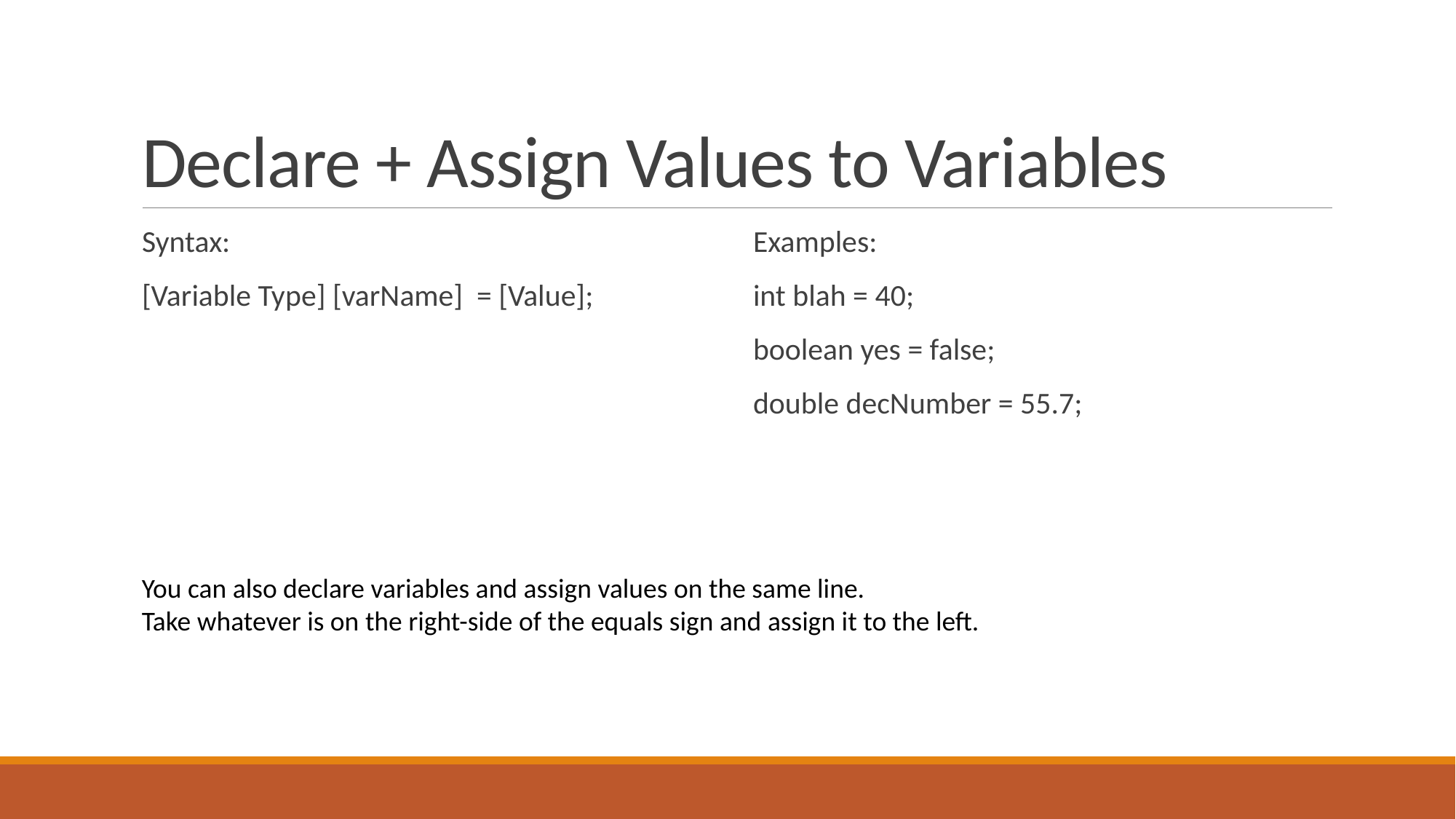

# Declare + Assign Values to Variables
Syntax:
[Variable Type] [varName]  = [Value];
Examples:
int blah = 40;
boolean yes = false;
double decNumber = 55.7;
You can also declare variables and assign values on the same line.
Take whatever is on the right-side of the equals sign and assign it to the left.